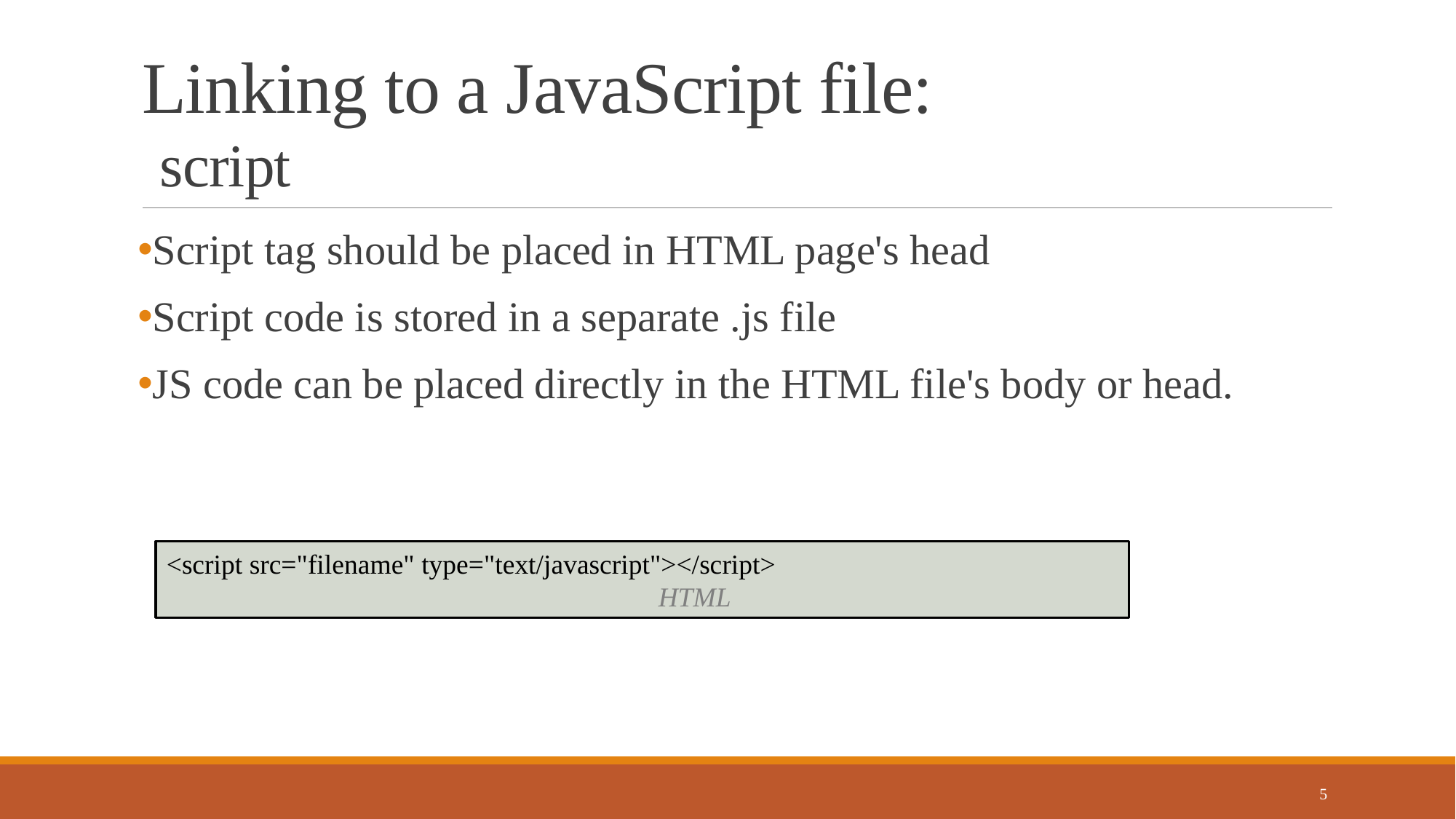

# Linking to a JavaScript file: script
Script tag should be placed in HTML page's head
Script code is stored in a separate .js file
JS code can be placed directly in the HTML file's body or head.

<script src="filename" type="text/javascript"></script>							        HTML
5